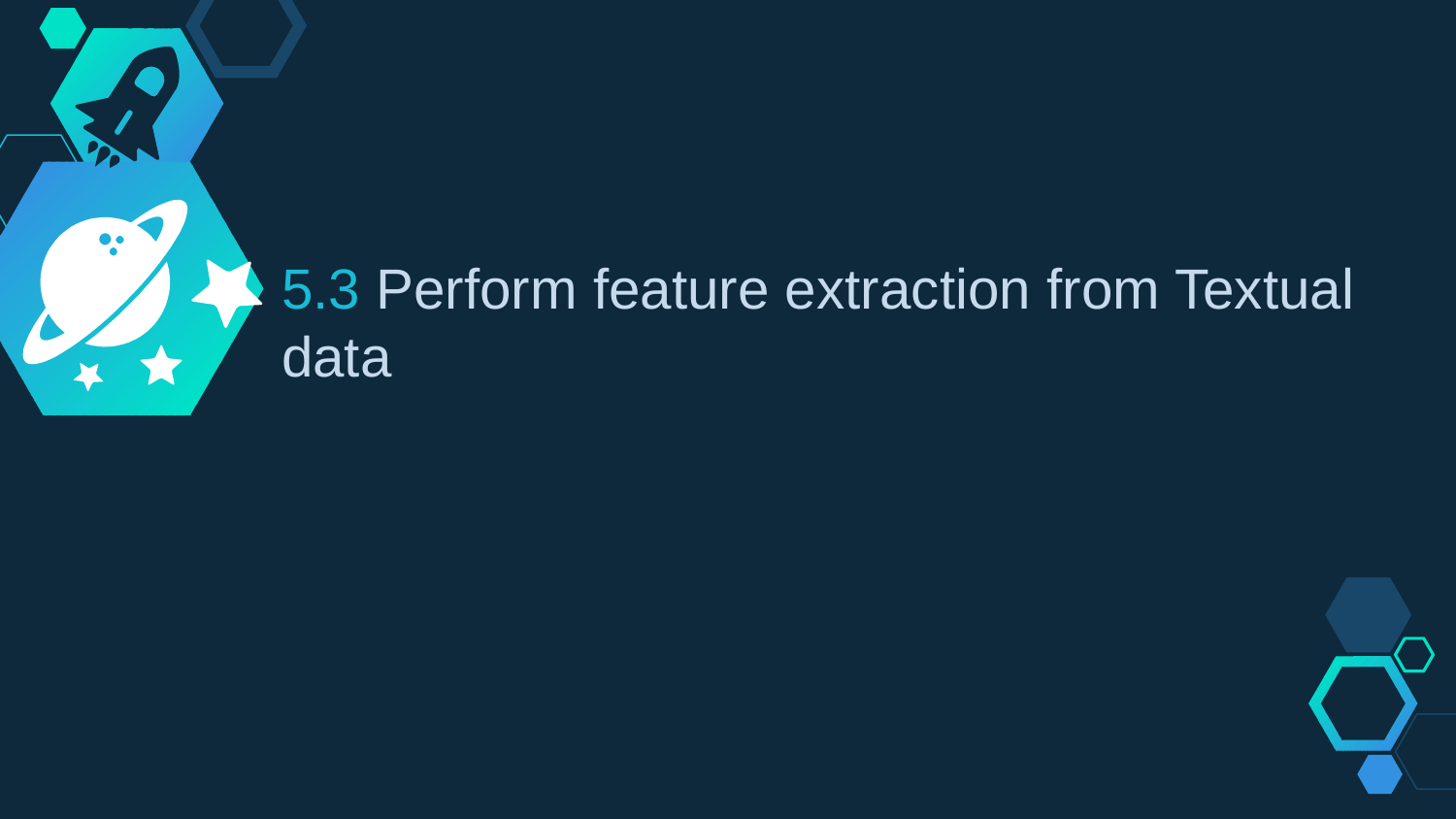

5.3 Perform feature extraction from Textual data